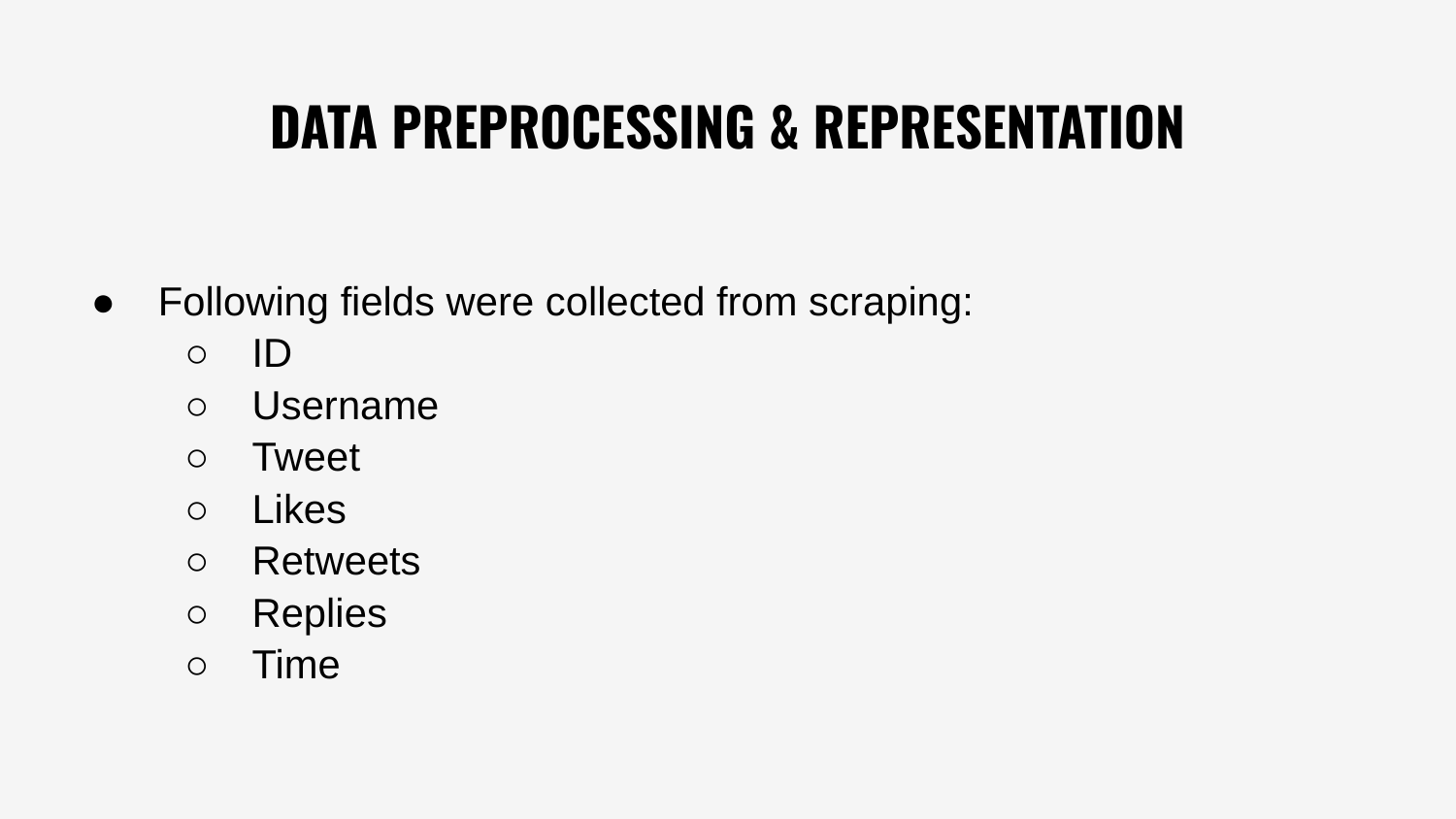

# DATA PREPROCESSING & REPRESENTATION

Following fields were collected from scraping:
ID
Username
Tweet
Likes
Retweets
Replies
Time